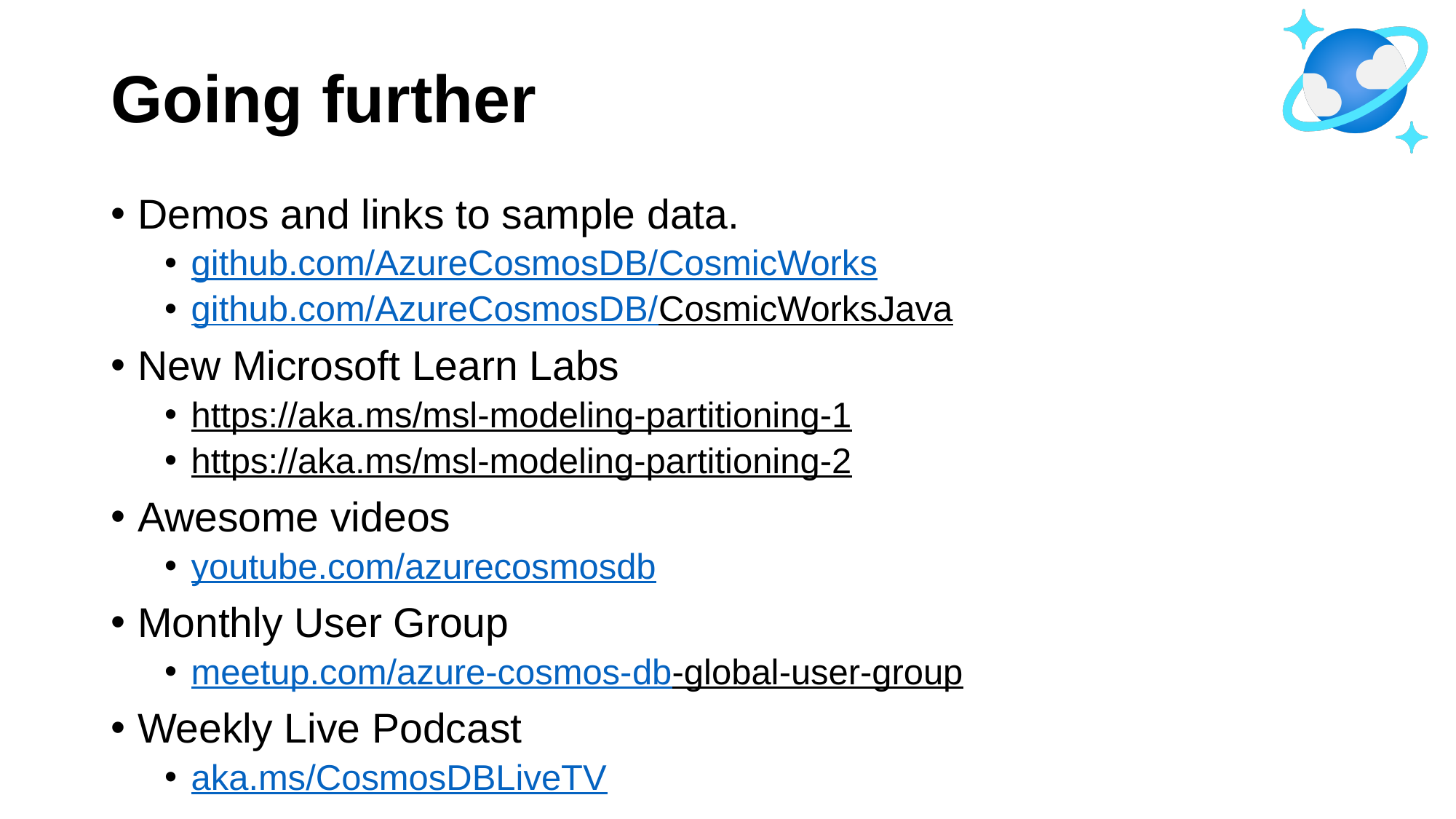

# Going further
Demos and links to sample data.
github.com/AzureCosmosDB/CosmicWorks
github.com/AzureCosmosDB/CosmicWorksJava
New Microsoft Learn Labs
https://aka.ms/msl-modeling-partitioning-1
https://aka.ms/msl-modeling-partitioning-2
Awesome videos
youtube.com/azurecosmosdb
Monthly User Group
meetup.com/azure-cosmos-db-global-user-group
Weekly Live Podcast
aka.ms/CosmosDBLiveTV